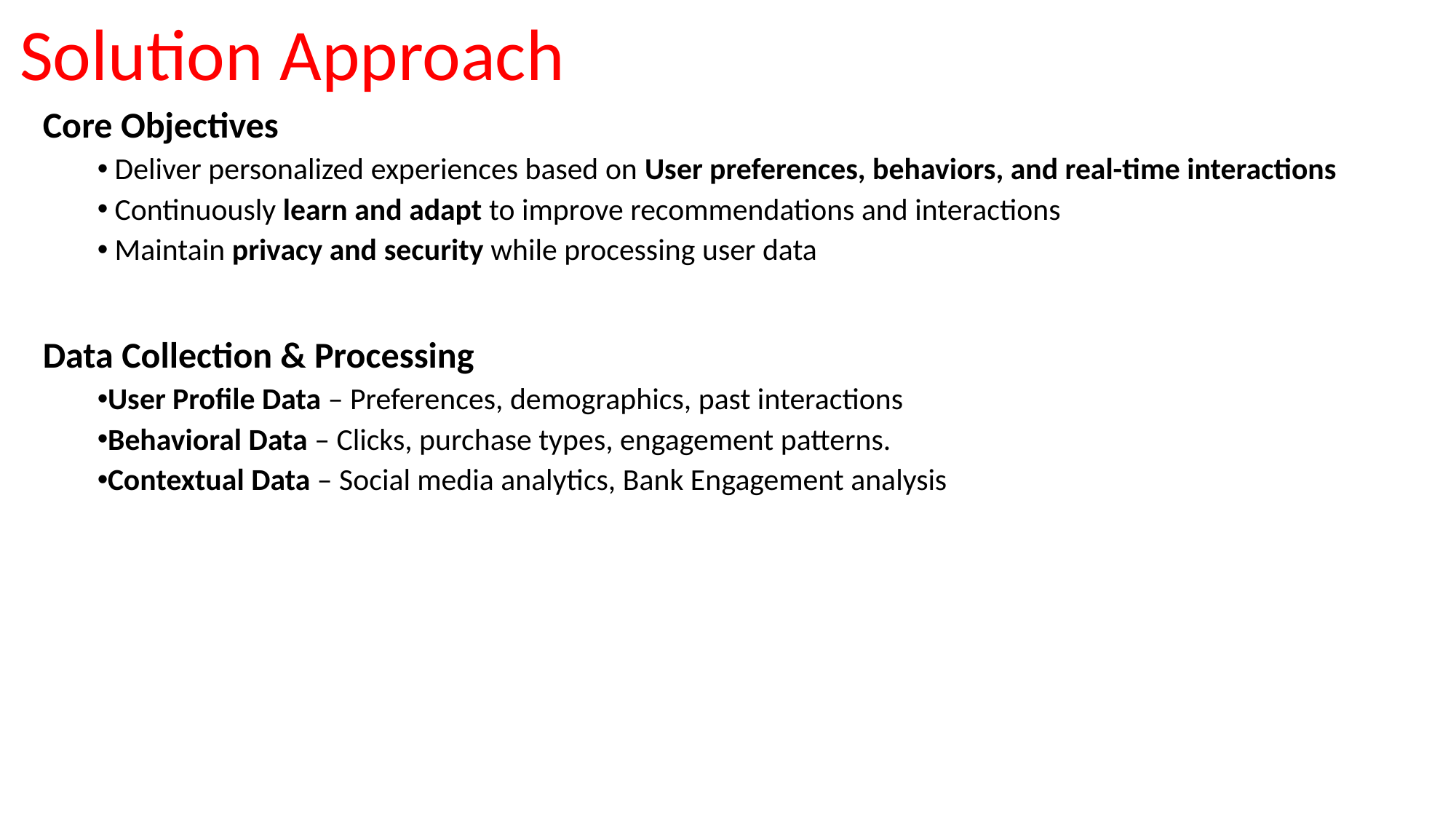

# Solution Approach
Core Objectives
 Deliver personalized experiences based on User preferences, behaviors, and real-time interactions
 Continuously learn and adapt to improve recommendations and interactions
 Maintain privacy and security while processing user data

Data Collection & Processing
User Profile Data – Preferences, demographics, past interactions
Behavioral Data – Clicks, purchase types, engagement patterns.
Contextual Data – Social media analytics, Bank Engagement analysis